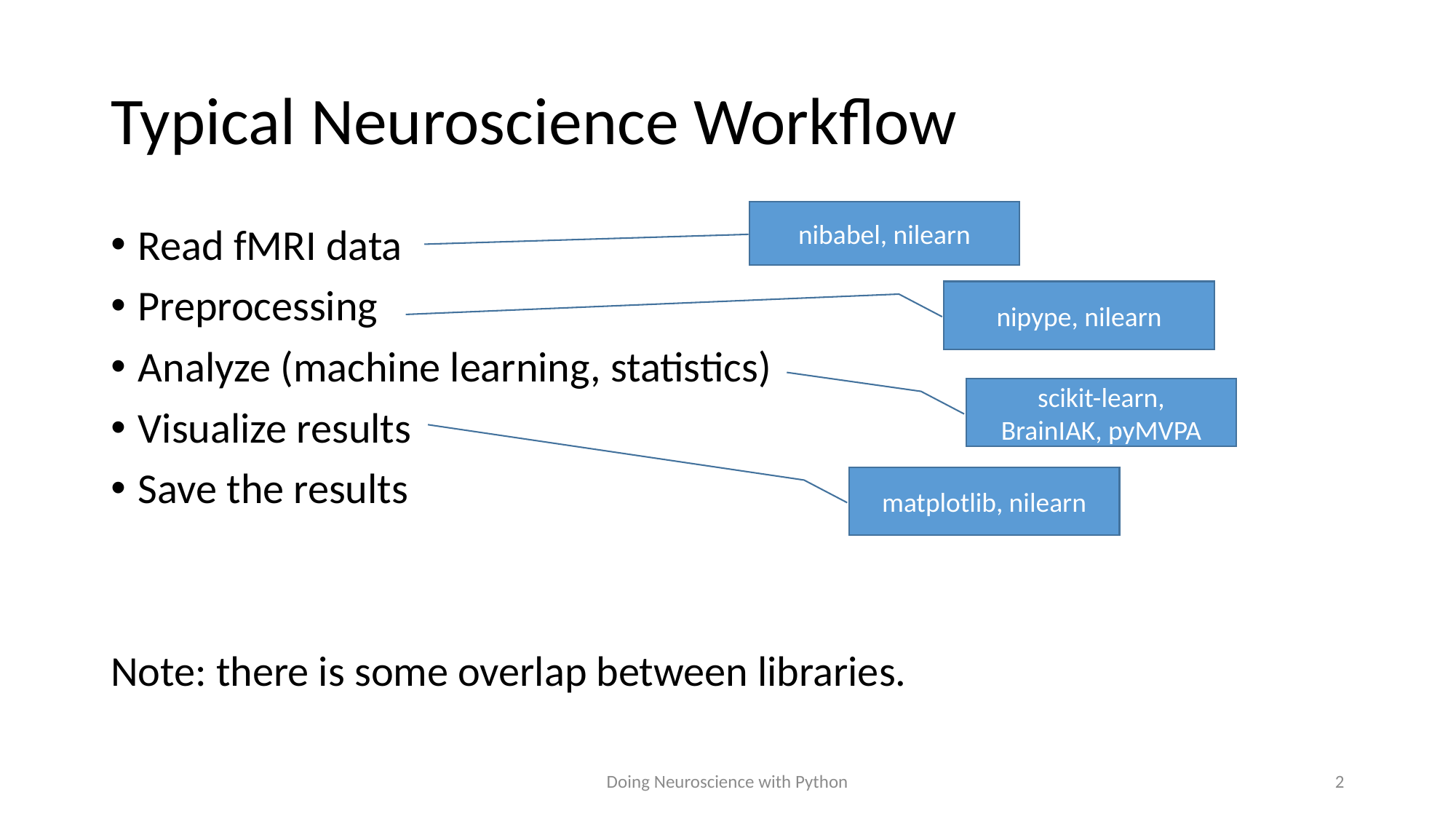

# Typical Neuroscience Workflow
nibabel, nilearn
Read fMRI data
Preprocessing
Analyze (machine learning, statistics)
Visualize results
Save the results

Note: there is some overlap between libraries.
nipype, nilearn
scikit-learn,
BrainIAK, pyMVPA
matplotlib, nilearn
Doing Neuroscience with Python
2